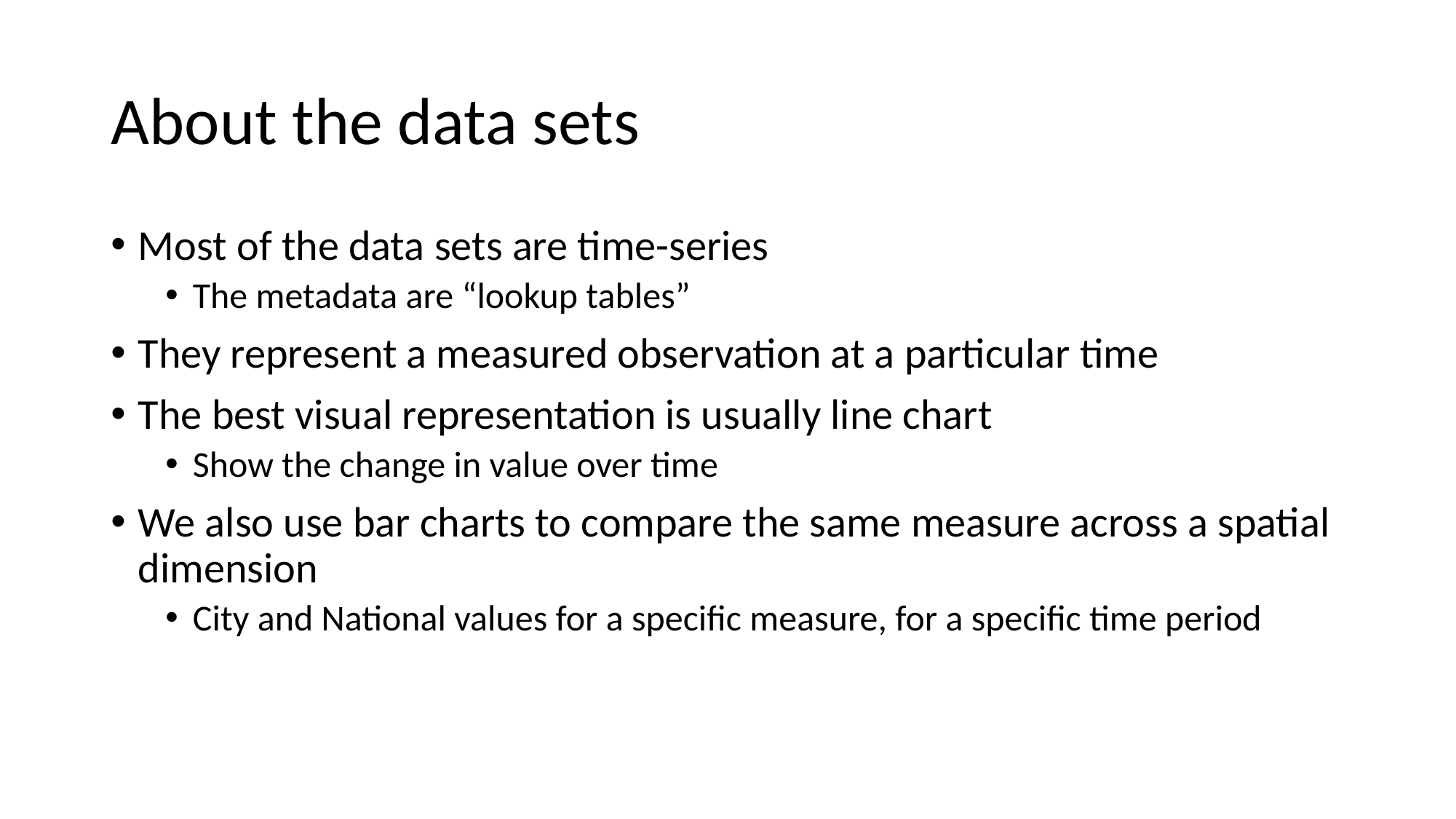

# About the data sets
Most of the data sets are time-series
The metadata are “lookup tables”
They represent a measured observation at a particular time
The best visual representation is usually line chart
Show the change in value over time
We also use bar charts to compare the same measure across a spatial dimension
City and National values for a specific measure, for a specific time period